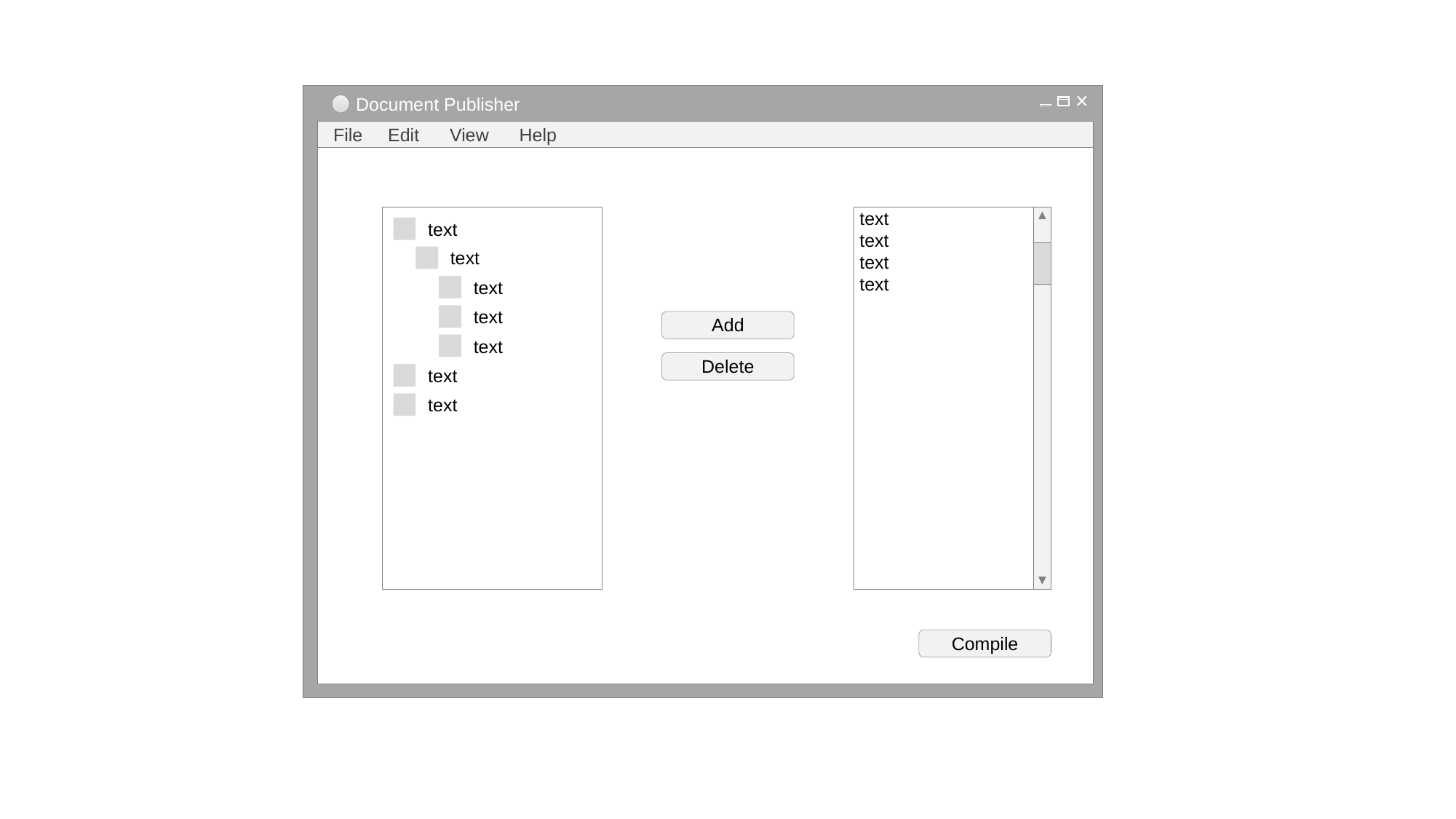

Document Publisher

  File     Edit      View      Help

text

text

text

text

text

text

text

text
text
text
text

Add
Delete
Compile